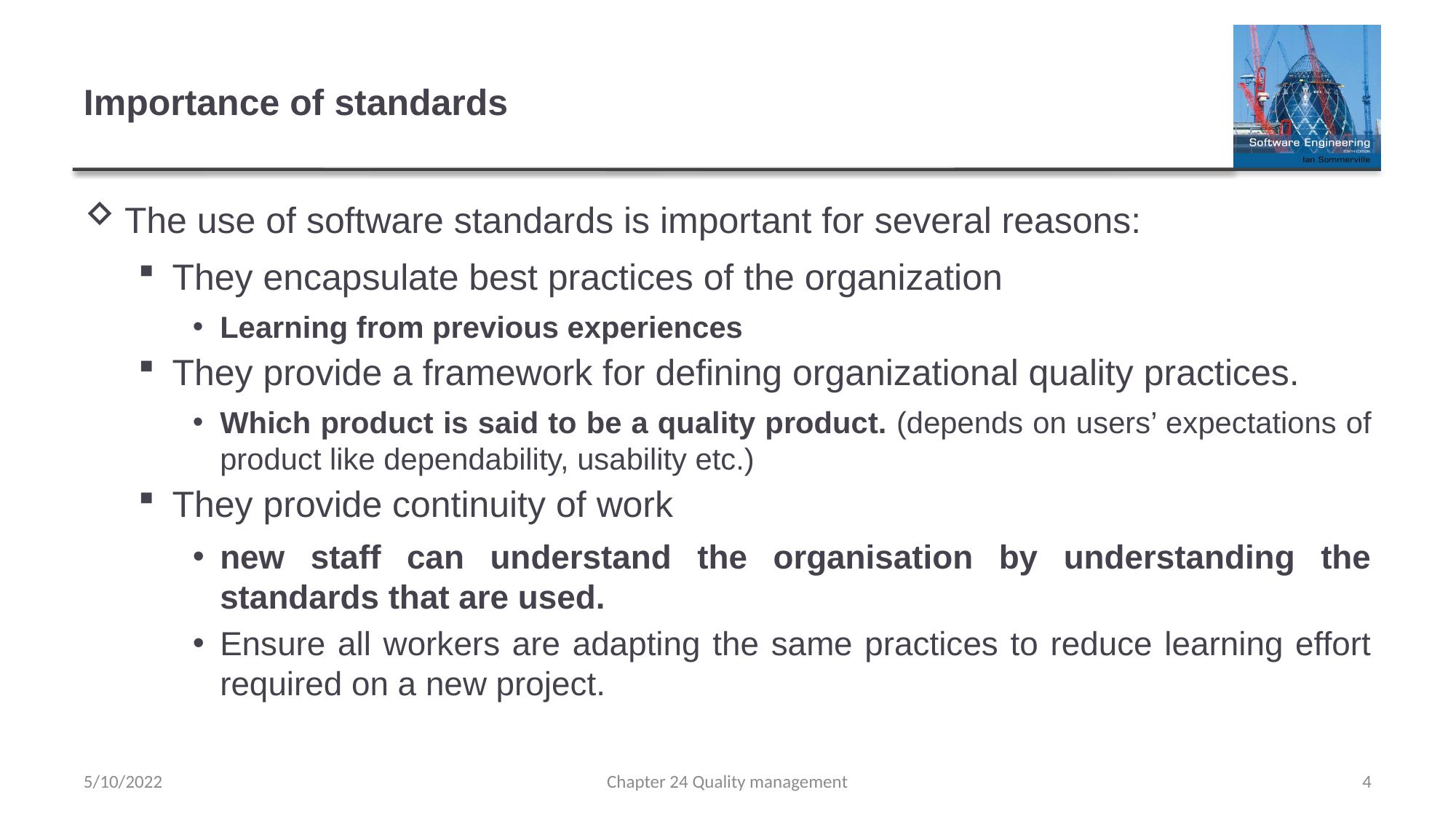

# Importance of standards
The use of software standards is important for several reasons:
They encapsulate best practices of the organization
Learning from previous experiences
They provide a framework for defining organizational quality practices.
Which product is said to be a quality product. (depends on users’ expectations of product like dependability, usability etc.)
They provide continuity of work
new staff can understand the organisation by understanding the standards that are used.
Ensure all workers are adapting the same practices to reduce learning effort required on a new project.
5/10/2022
Chapter 24 Quality management
4